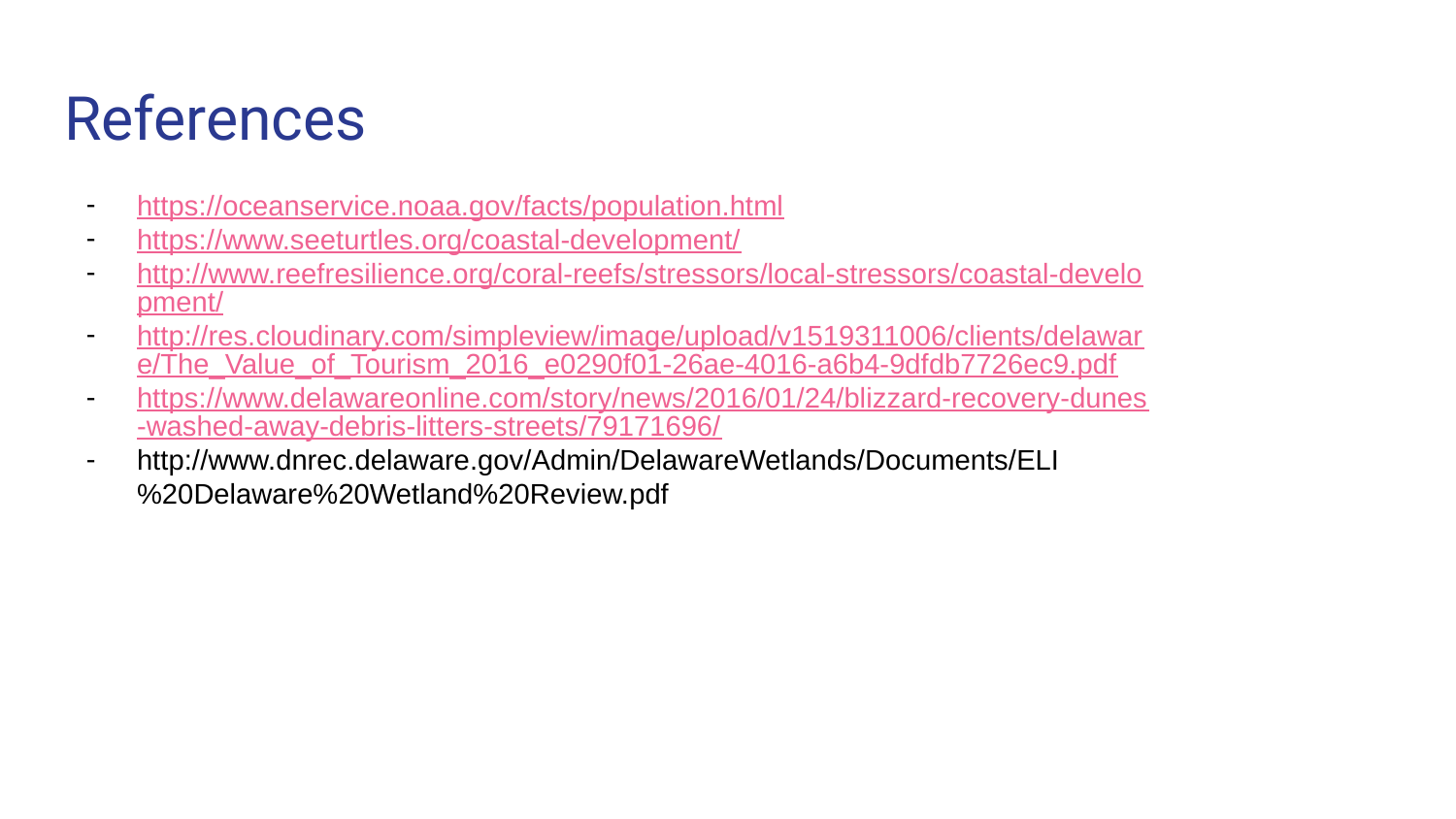

# References
https://oceanservice.noaa.gov/facts/population.html
https://www.seeturtles.org/coastal-development/
http://www.reefresilience.org/coral-reefs/stressors/local-stressors/coastal-development/
http://res.cloudinary.com/simpleview/image/upload/v1519311006/clients/delaware/The_Value_of_Tourism_2016_e0290f01-26ae-4016-a6b4-9dfdb7726ec9.pdf
https://www.delawareonline.com/story/news/2016/01/24/blizzard-recovery-dunes-washed-away-debris-litters-streets/79171696/
http://www.dnrec.delaware.gov/Admin/DelawareWetlands/Documents/ELI%20Delaware%20Wetland%20Review.pdf